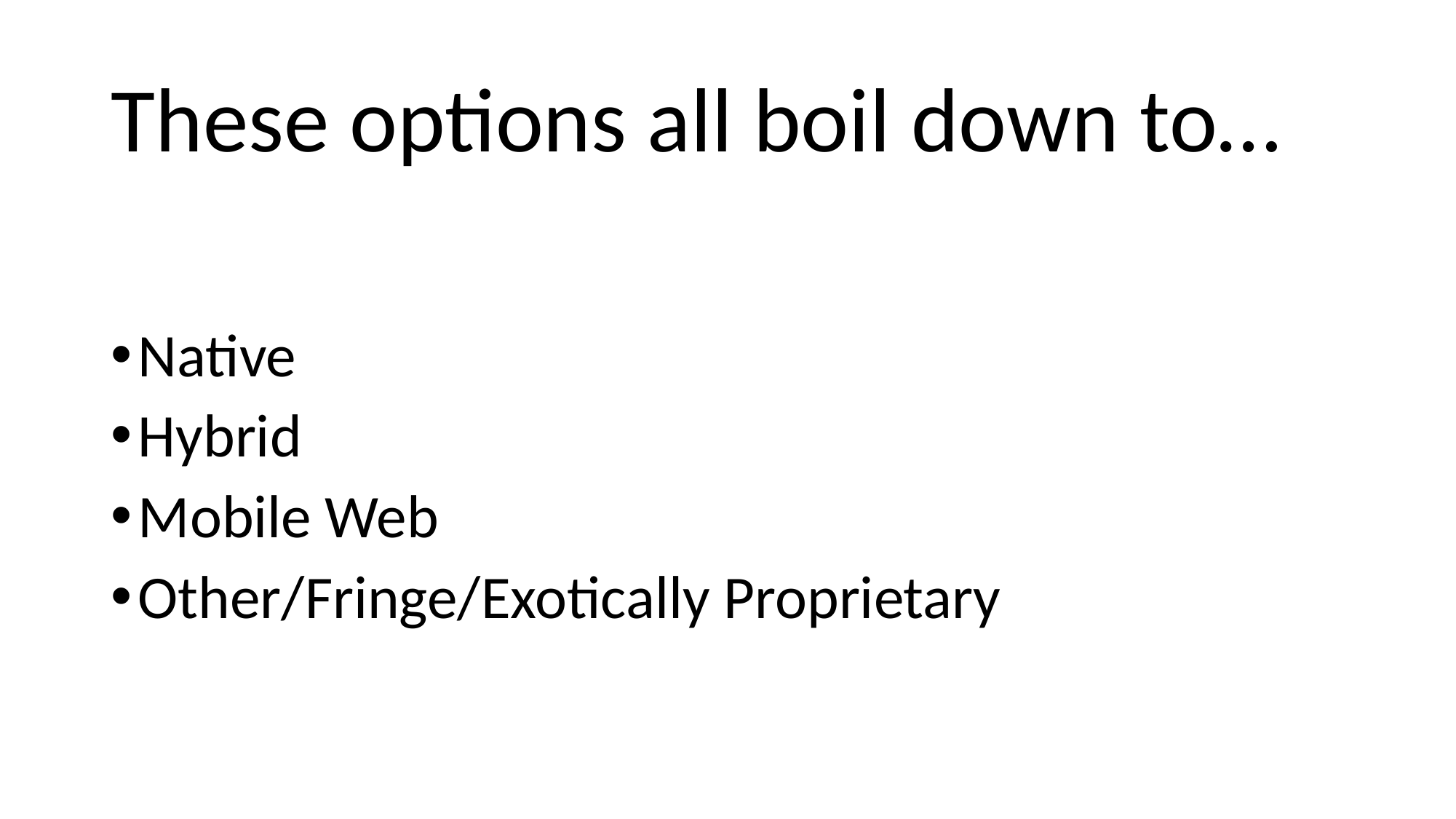

# These options all boil down to…
Native
Hybrid
Mobile Web
Other/Fringe/Exotically Proprietary